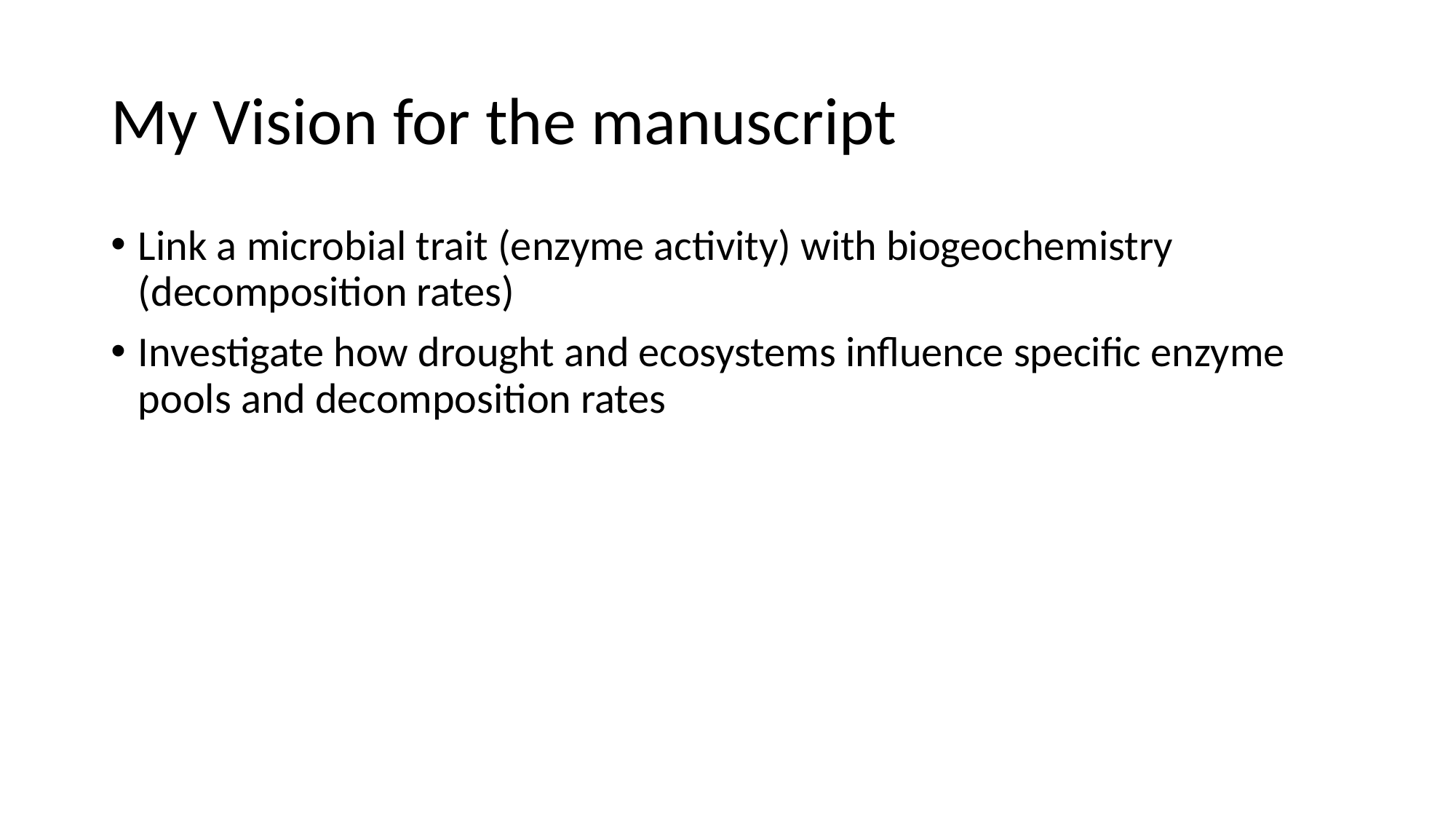

# My Vision for the manuscript
Link a microbial trait (enzyme activity) with biogeochemistry (decomposition rates)
Investigate how drought and ecosystems influence specific enzyme pools and decomposition rates